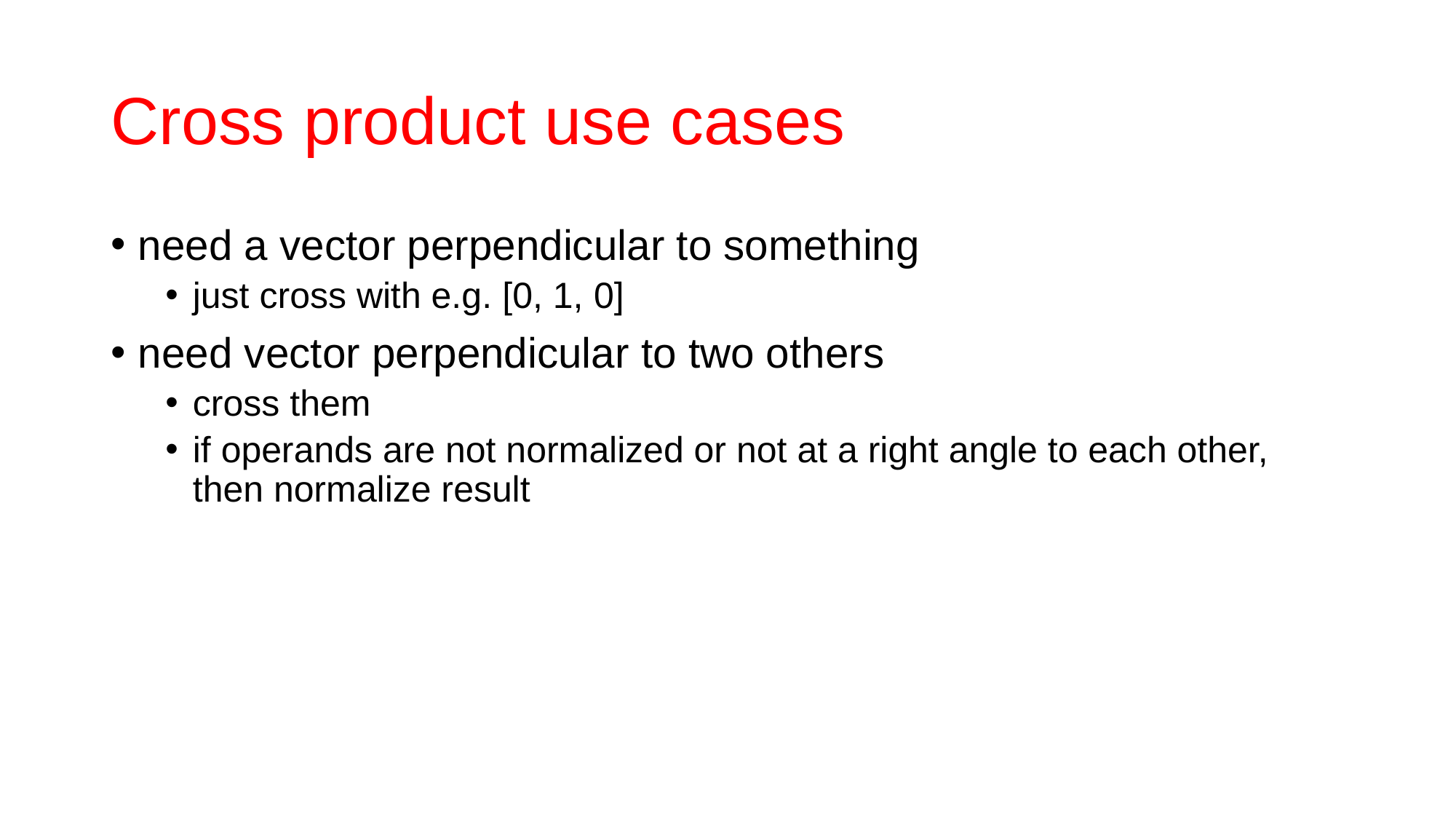

# Cross product use cases
need a vector perpendicular to something
just cross with e.g. [0, 1, 0]
need vector perpendicular to two others
cross them
if operands are not normalized or not at a right angle to each other, then normalize result